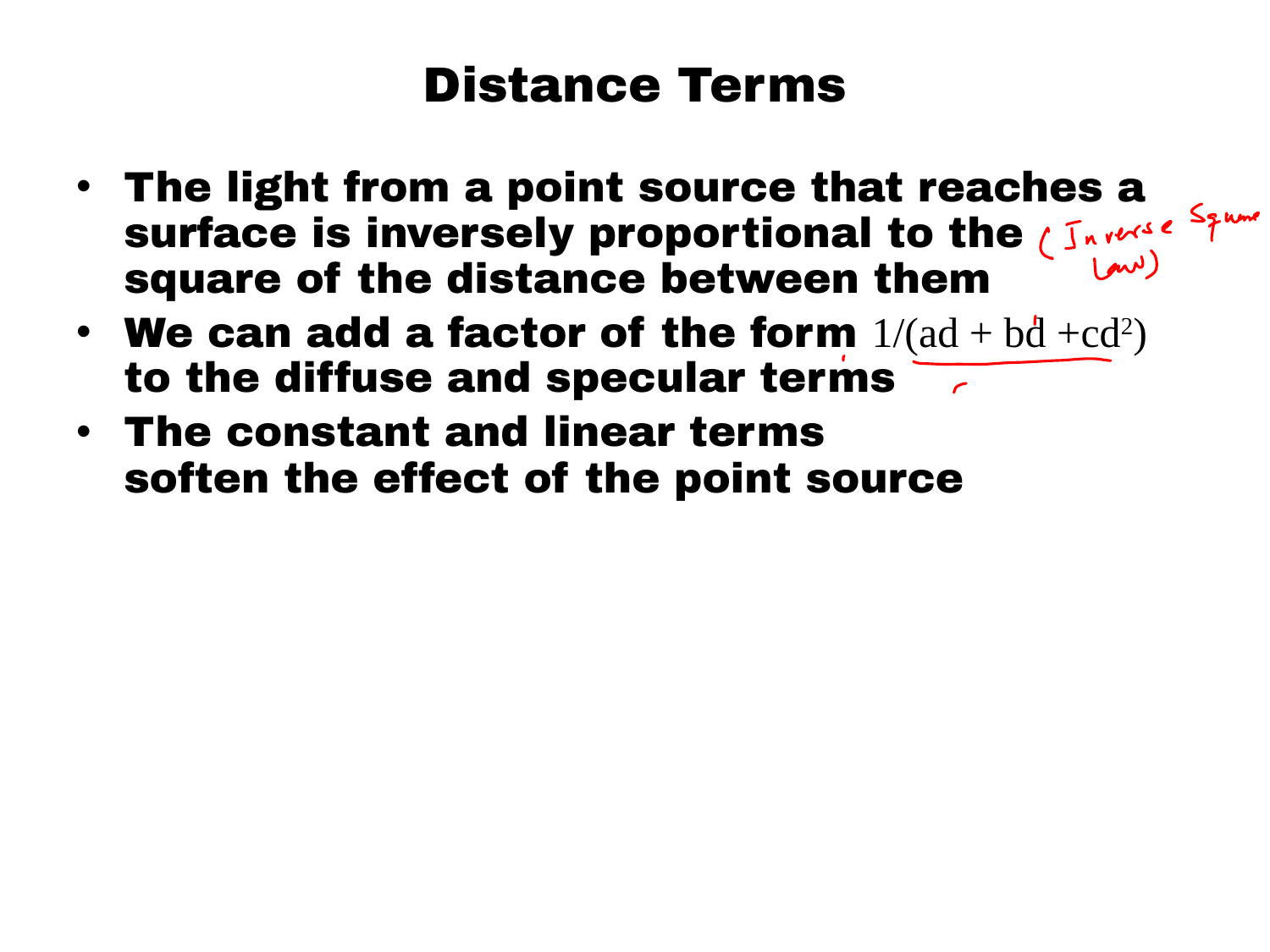

# Distance Terms
The light from a point source that reaches a surface is inversely proportional to the square of the distance between them
We can add a factor of the form 1/(ad + bd +cd2) to the diffuse and specular terms
The constant and linear terms
soften the effect of the point source